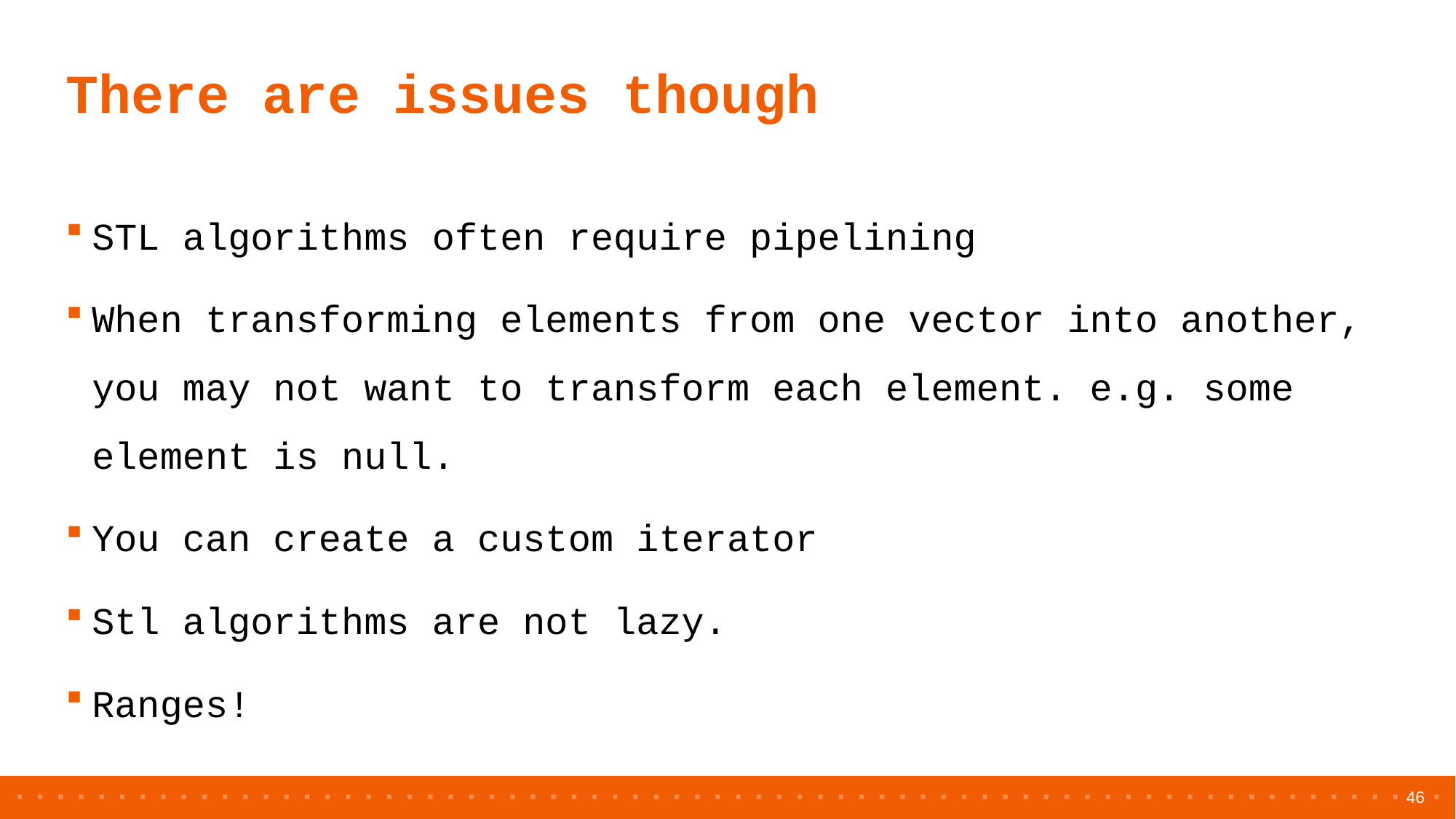

# There are issues though
STL algorithms often require pipelining
When transforming elements from one vector into another, you may not want to transform each element. e.g. some element is null.
You can create a custom iterator
Stl algorithms are not lazy.
Ranges!
46